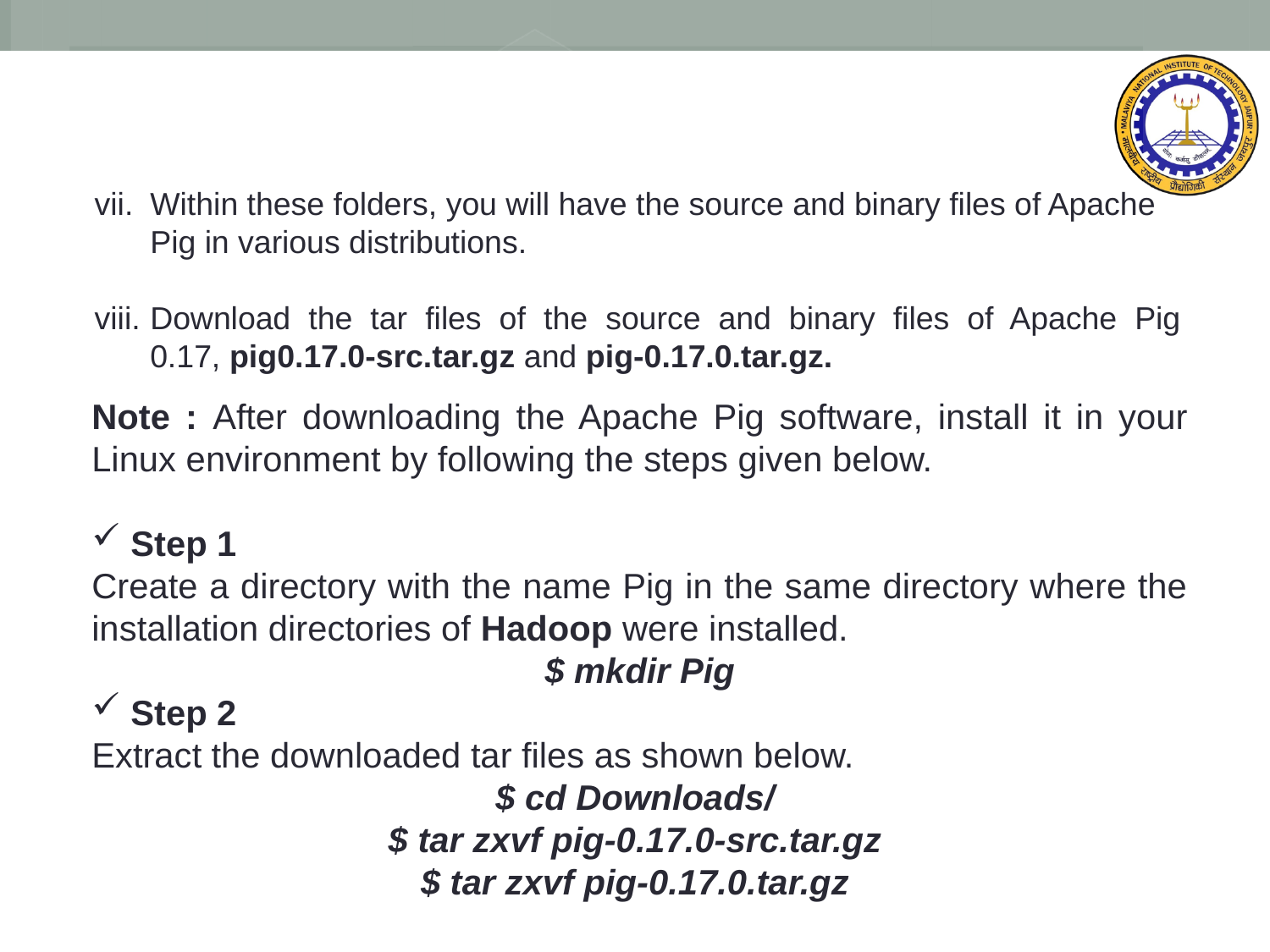

Within these folders, you will have the source and binary files of Apache Pig in various distributions.

Download the tar files of the source and binary files of Apache Pig 0.17, pig0.17.0-src.tar.gz and pig-0.17.0.tar.gz.
Note : After downloading the Apache Pig software, install it in your Linux environment by following the steps given below.

 Step 1
Create a directory with the name Pig in the same directory where the installation directories of Hadoop were installed.
$ mkdir Pig
 Step 2
Extract the downloaded tar files as shown below.
$ cd Downloads/
$ tar zxvf pig-0.17.0-src.tar.gz
$ tar zxvf pig-0.17.0.tar.gz